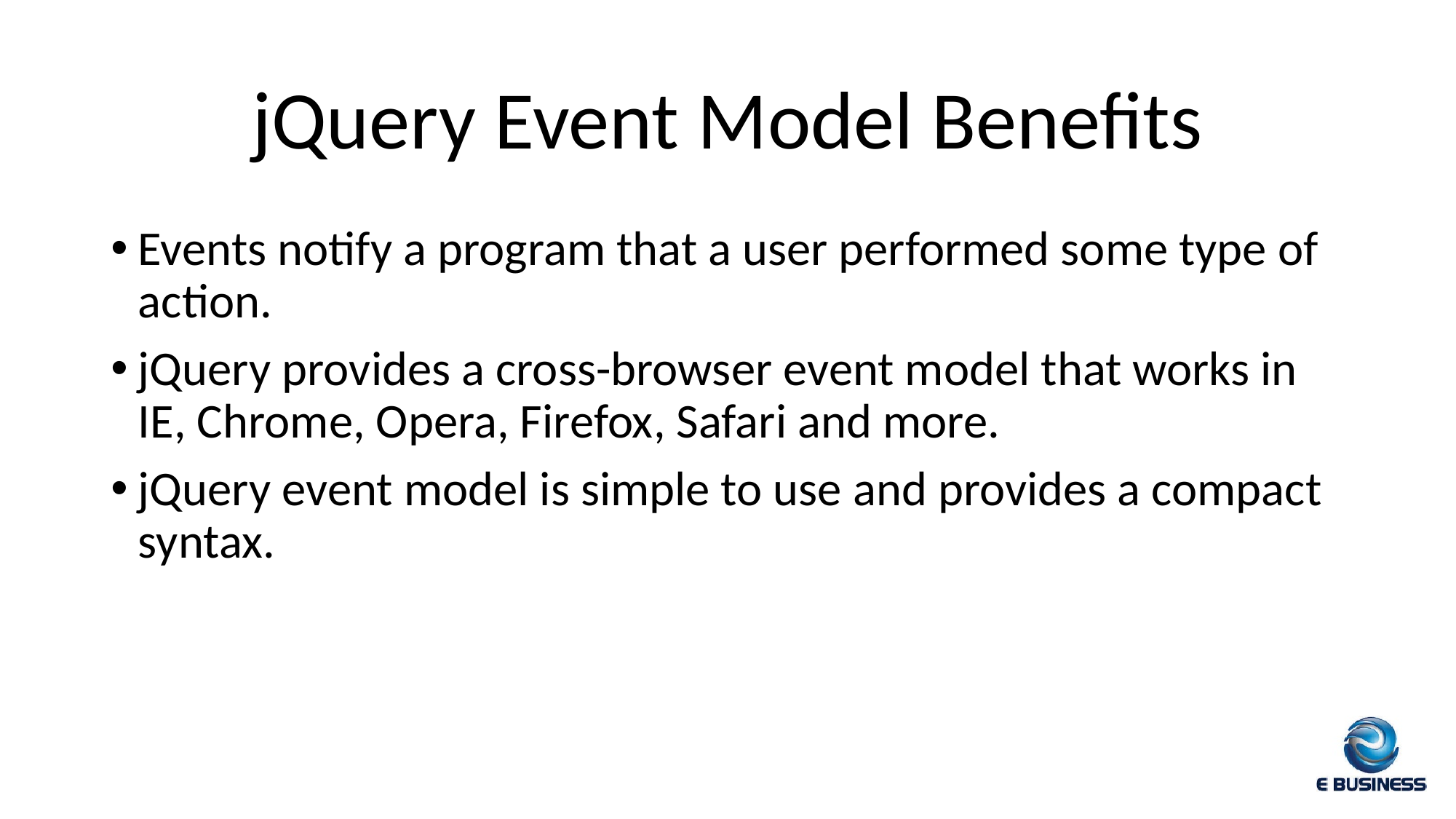

# jQuery Event Model Benefits
Events notify a program that a user performed some type of action.
jQuery provides a cross-browser event model that works in IE, Chrome, Opera, Firefox, Safari and more.
jQuery event model is simple to use and provides a compact syntax.